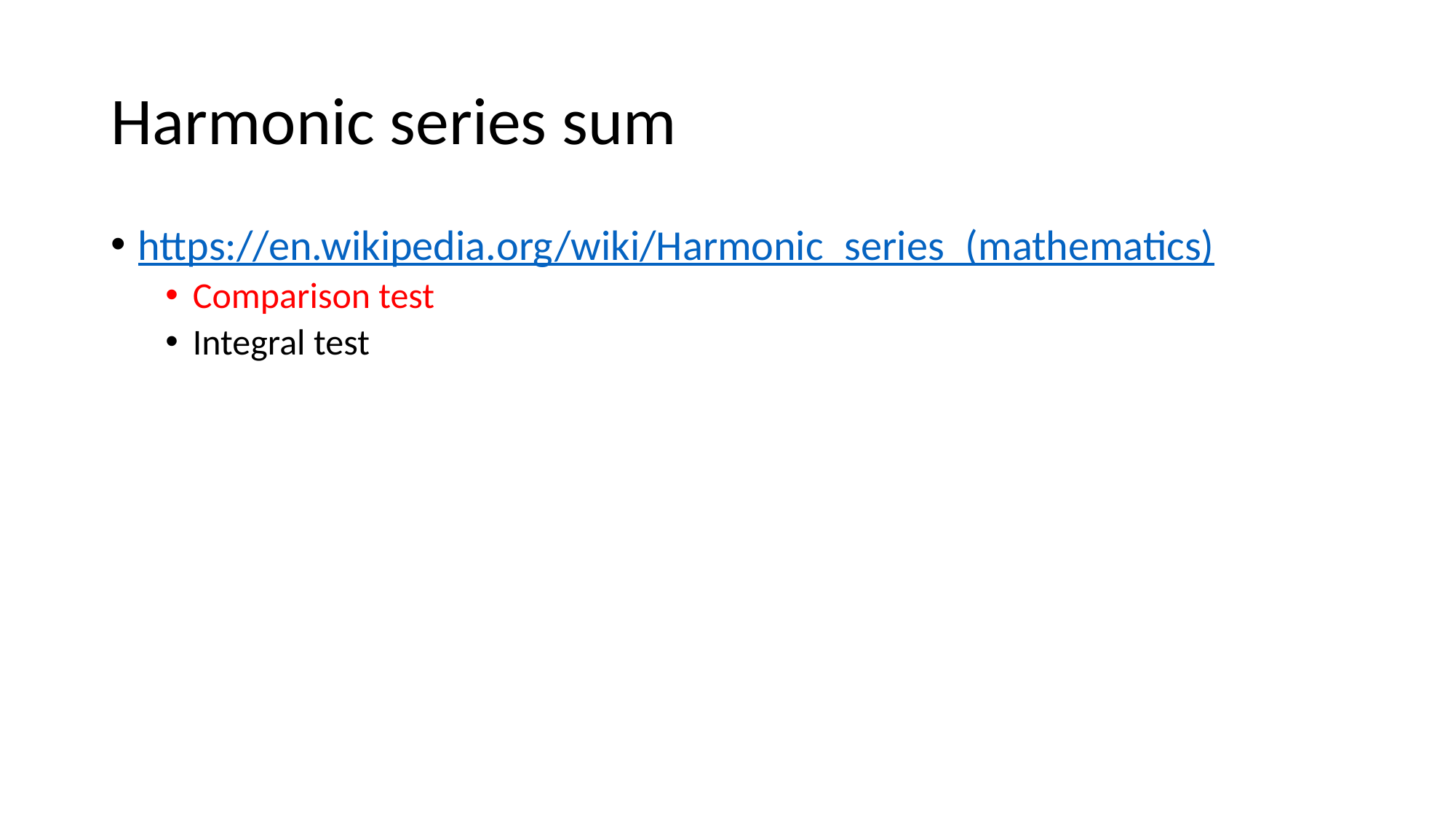

# Harmonic series sum
https://en.wikipedia.org/wiki/Harmonic_series_(mathematics)
Comparison test
Integral test